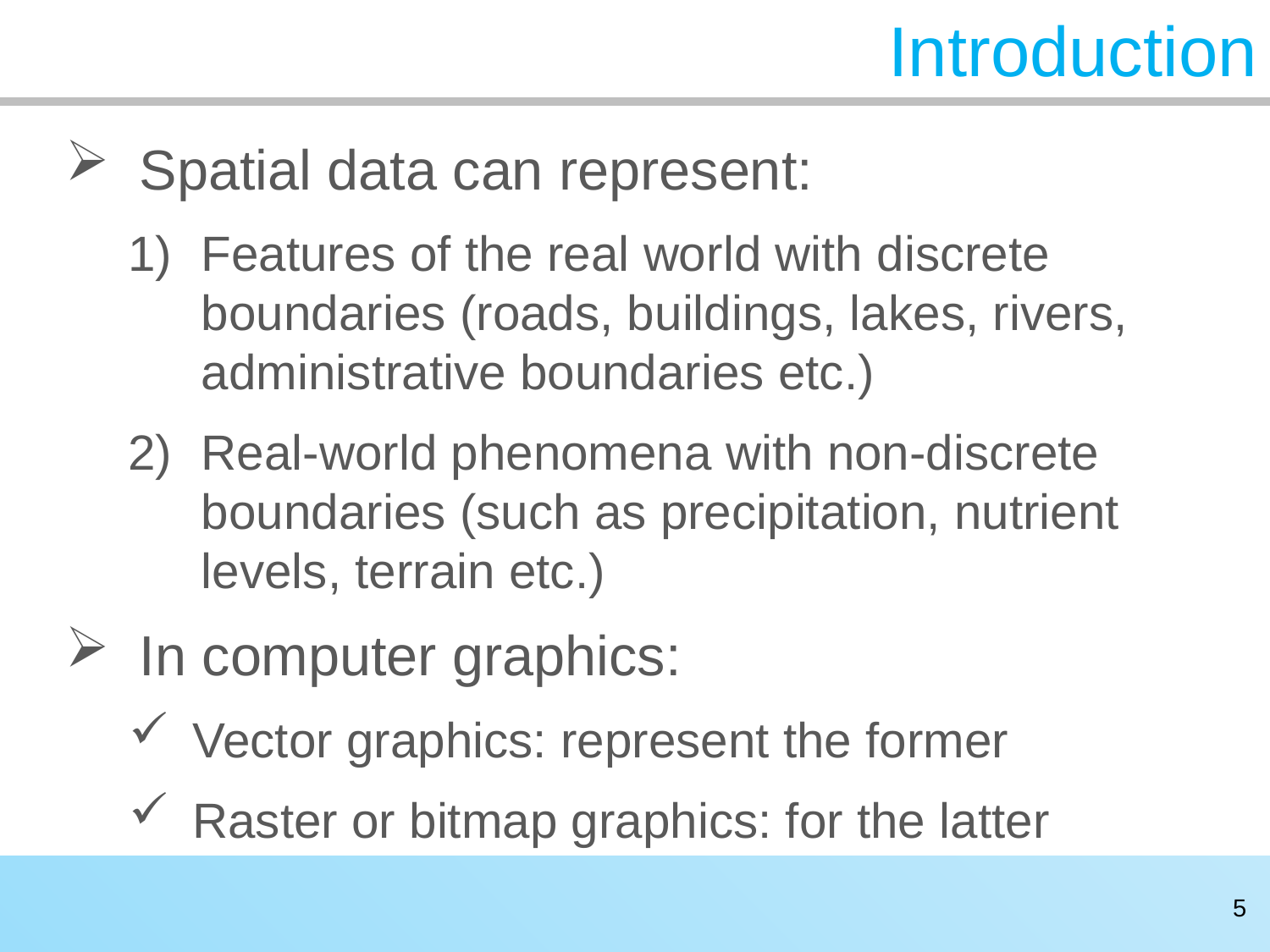

# Introduction
Spatial data can represent:
Features of the real world with discrete boundaries (roads, buildings, lakes, rivers, administrative boundaries etc.)
Real-world phenomena with non-discrete boundaries (such as precipitation, nutrient levels, terrain etc.)
In computer graphics:
Vector graphics: represent the former
Raster or bitmap graphics: for the latter
5